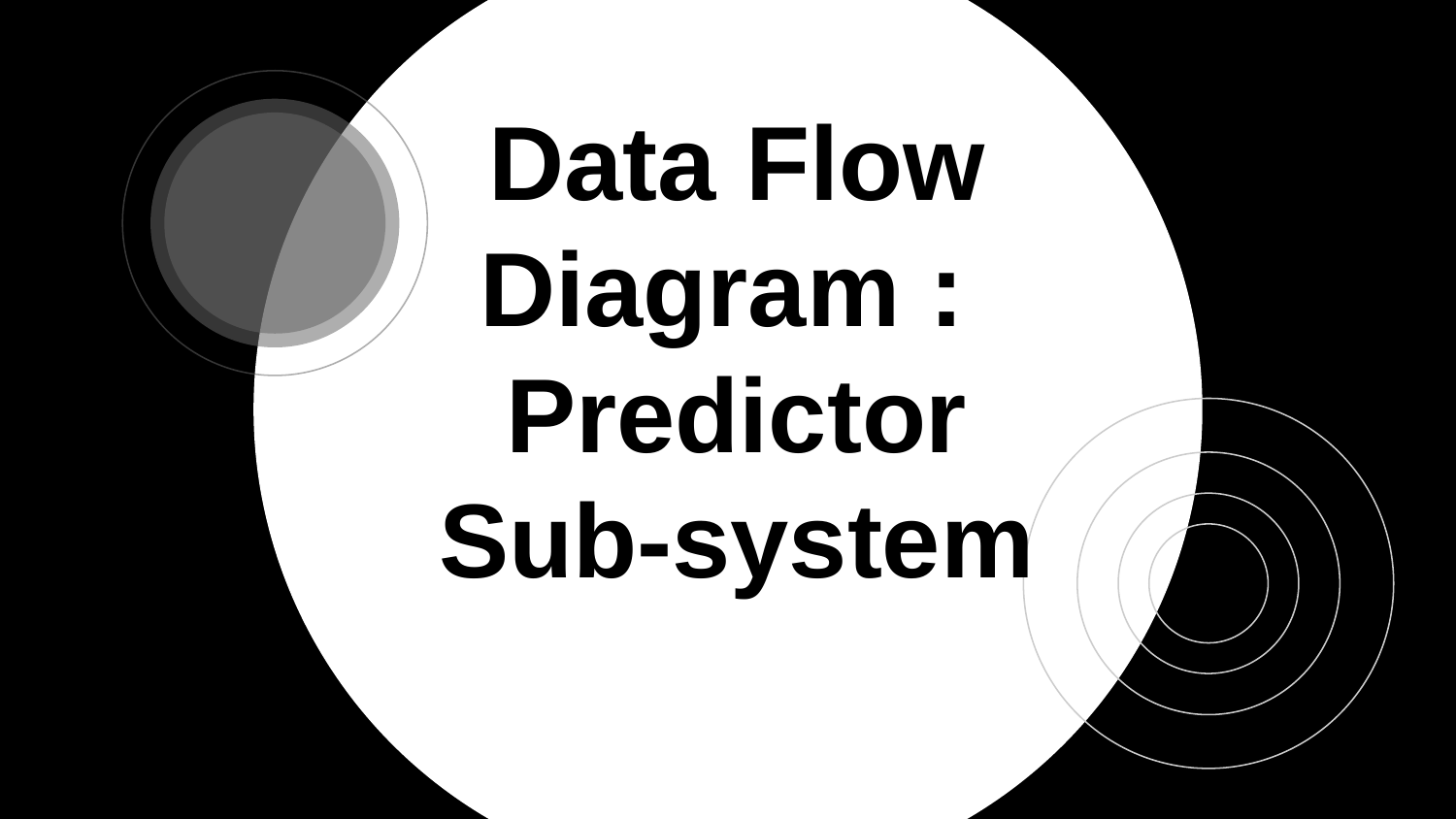

# Data Flow Diagram : Predictor Sub-system